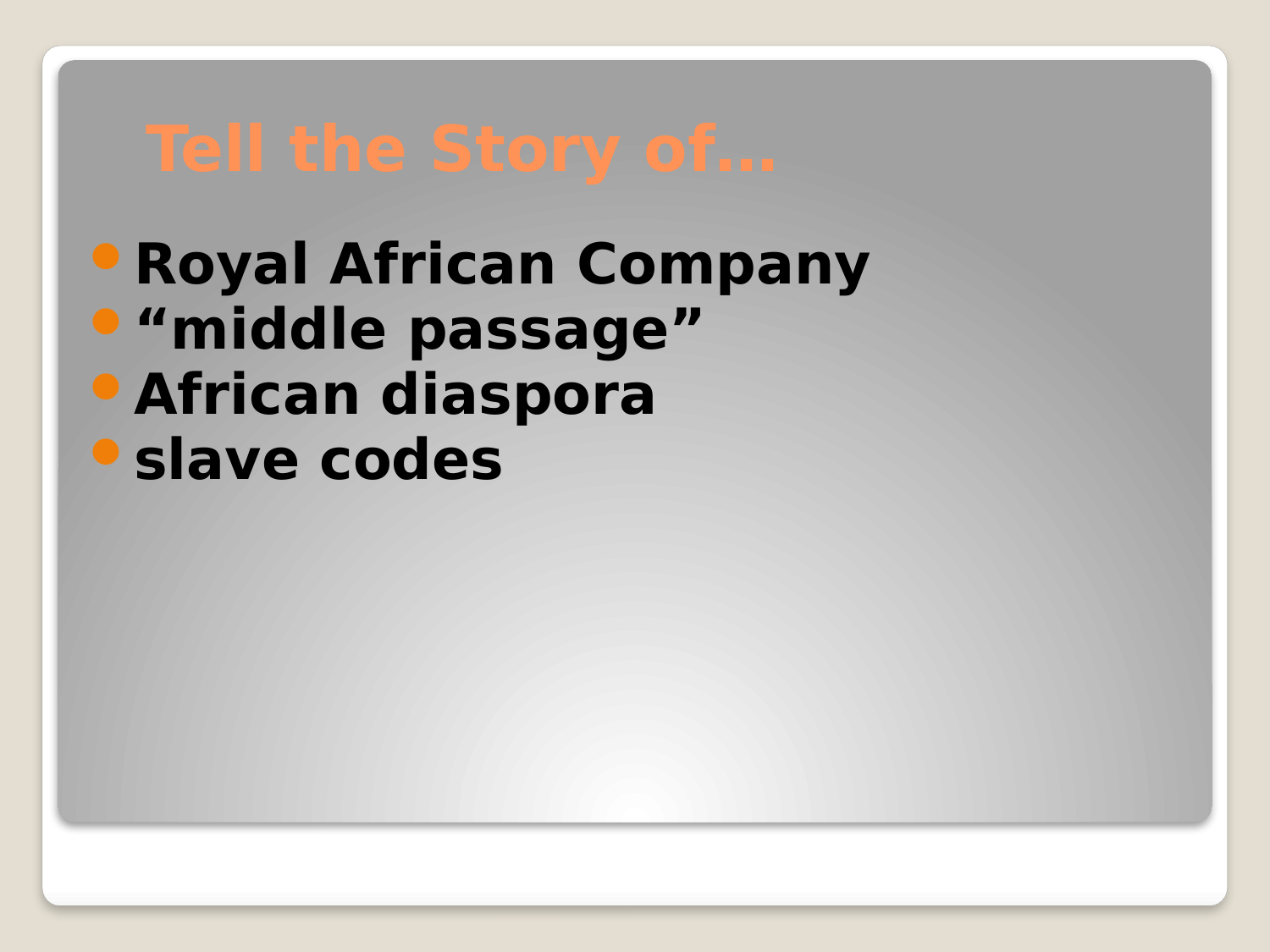

# Tell the Story of…
Royal African Company
“middle passage”
African diaspora
slave codes